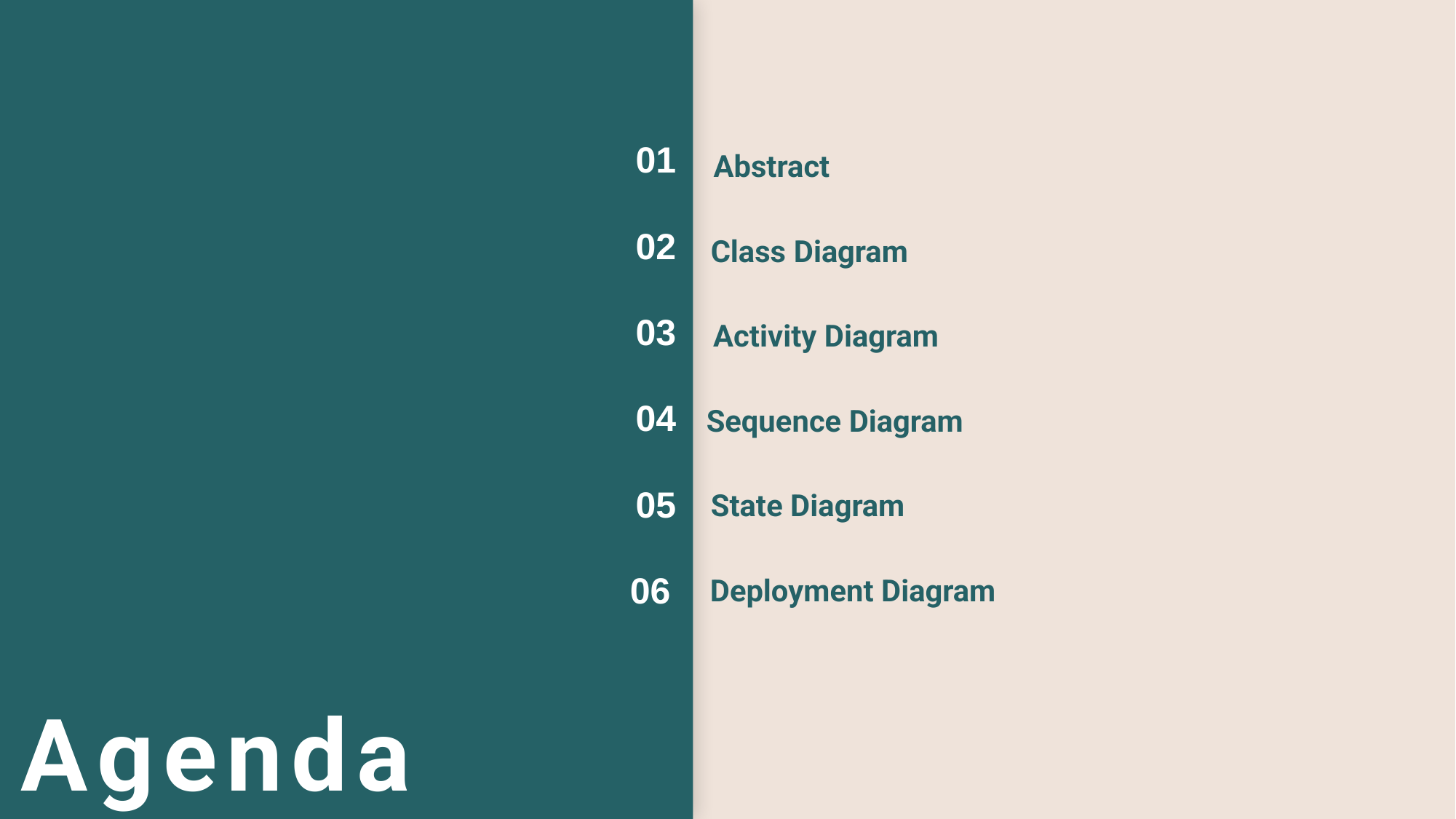

01
Abstract
02
Class Diagram
03
Activity Diagram
04
Sequence Diagram
05
State Diagram
06
Deployment Diagram
Agenda